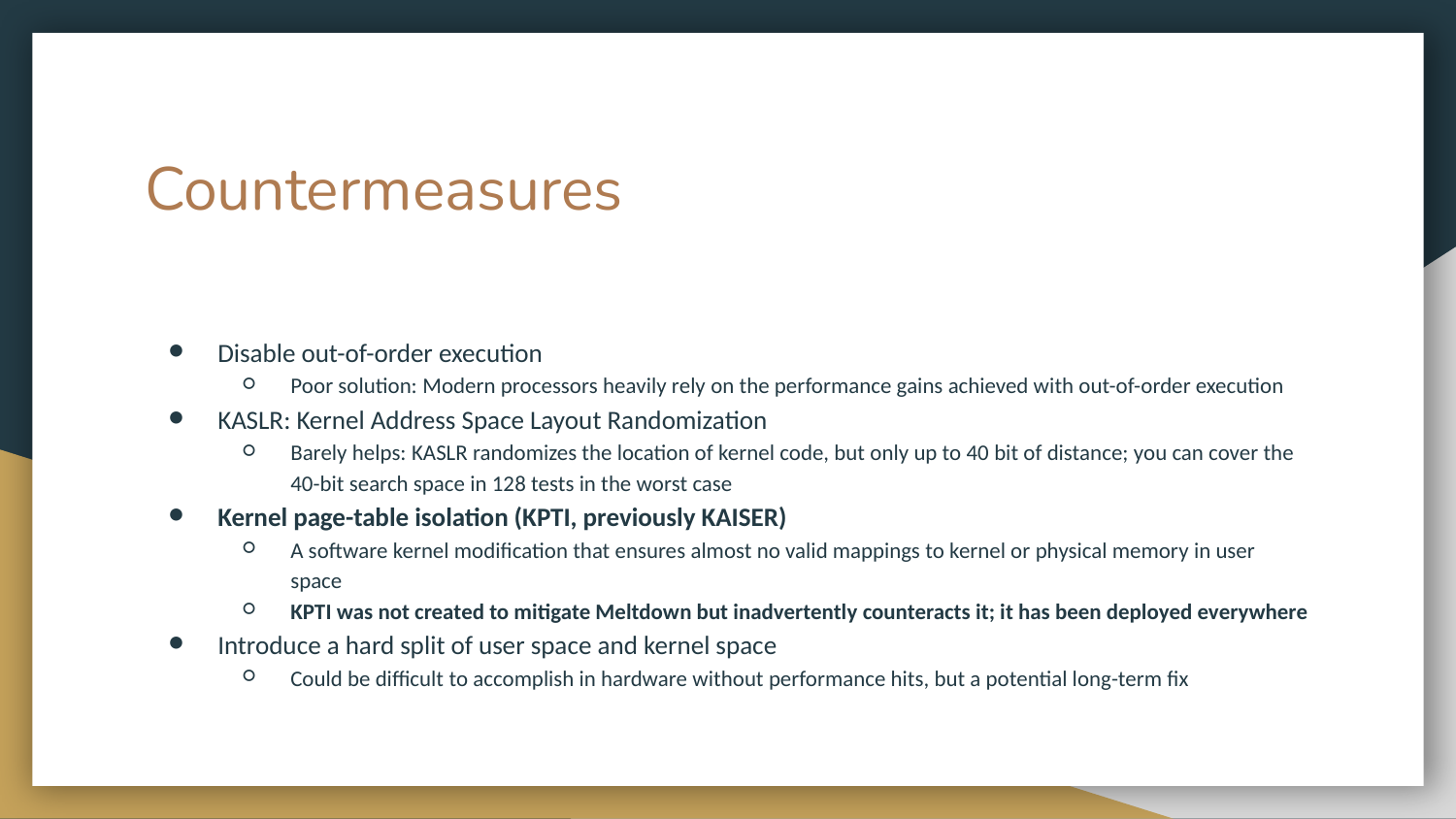

# Countermeasures
Disable out-of-order execution
Poor solution: Modern processors heavily rely on the performance gains achieved with out-of-order execution
KASLR: Kernel Address Space Layout Randomization
Barely helps: KASLR randomizes the location of kernel code, but only up to 40 bit of distance; you can cover the 40-bit search space in 128 tests in the worst case
Kernel page-table isolation (KPTI, previously KAISER)
A software kernel modification that ensures almost no valid mappings to kernel or physical memory in user space
KPTI was not created to mitigate Meltdown but inadvertently counteracts it; it has been deployed everywhere
Introduce a hard split of user space and kernel space
Could be difficult to accomplish in hardware without performance hits, but a potential long-term fix